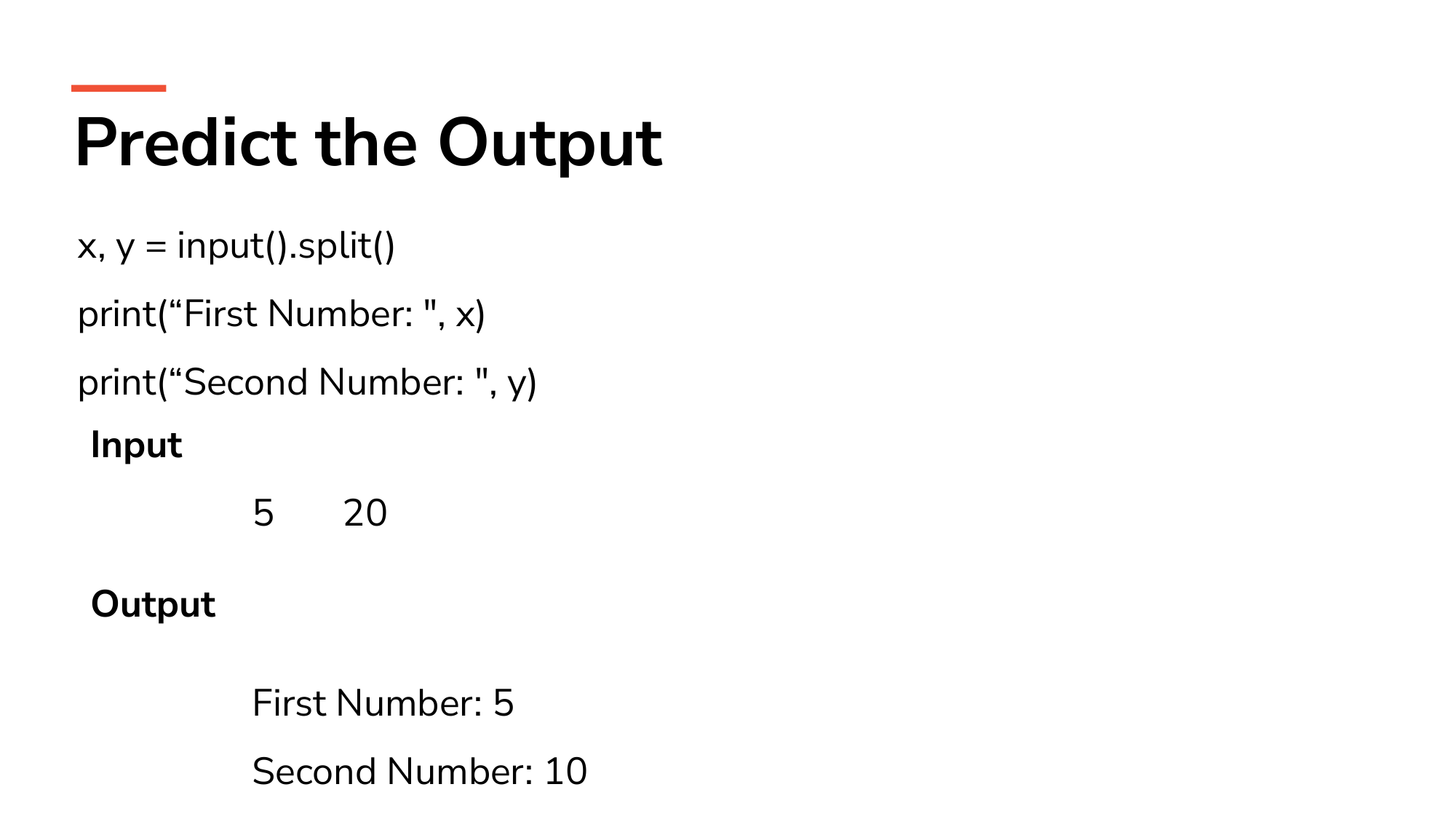

Predict the Output
x, y = input().split()
print(“First Number: ", x)
print(“Second Number: ", y)
Input
5       20
Output
First Number: 5
Second Number: 10